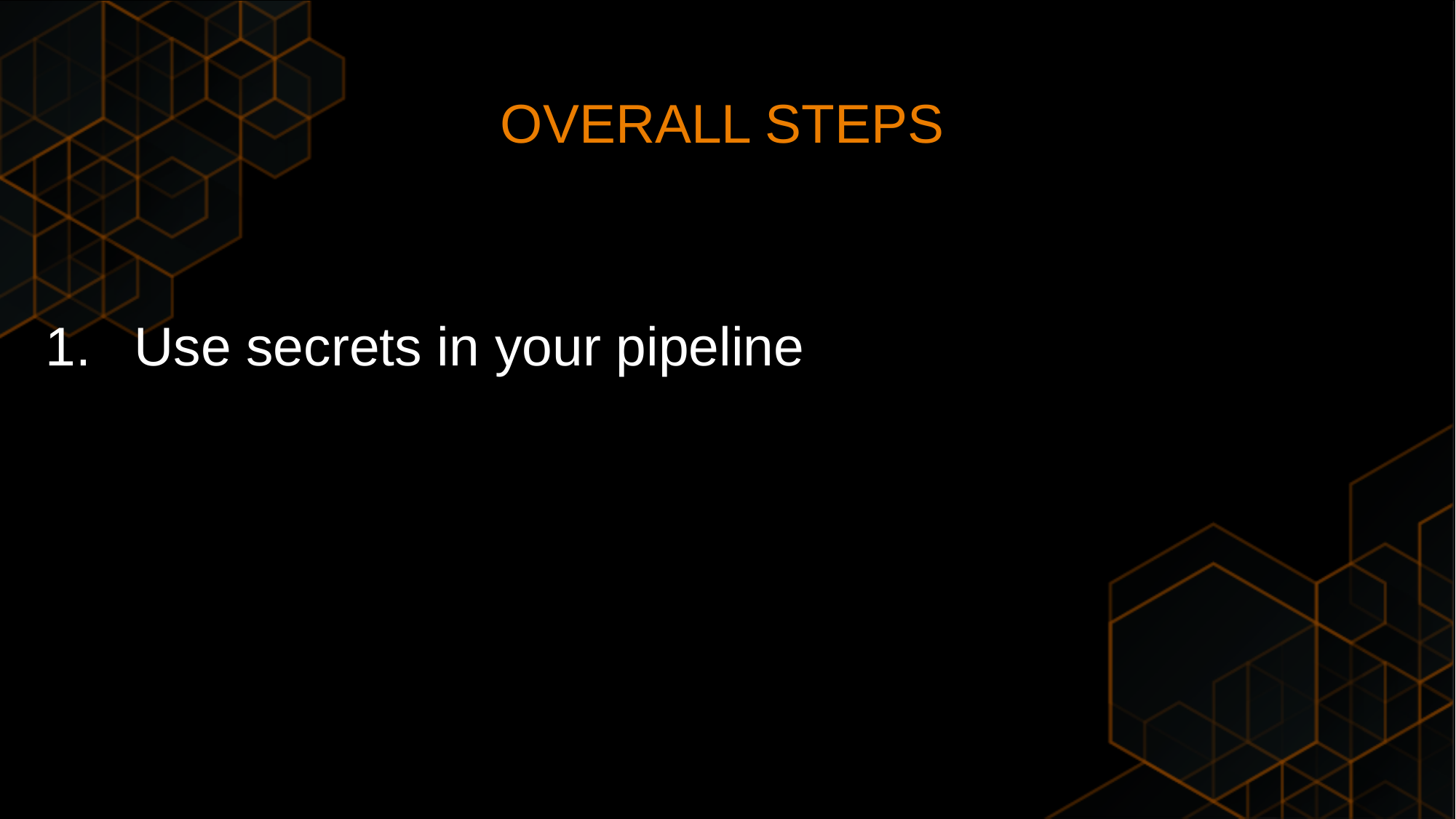

OVERALL STEPS
Use secrets in your pipeline